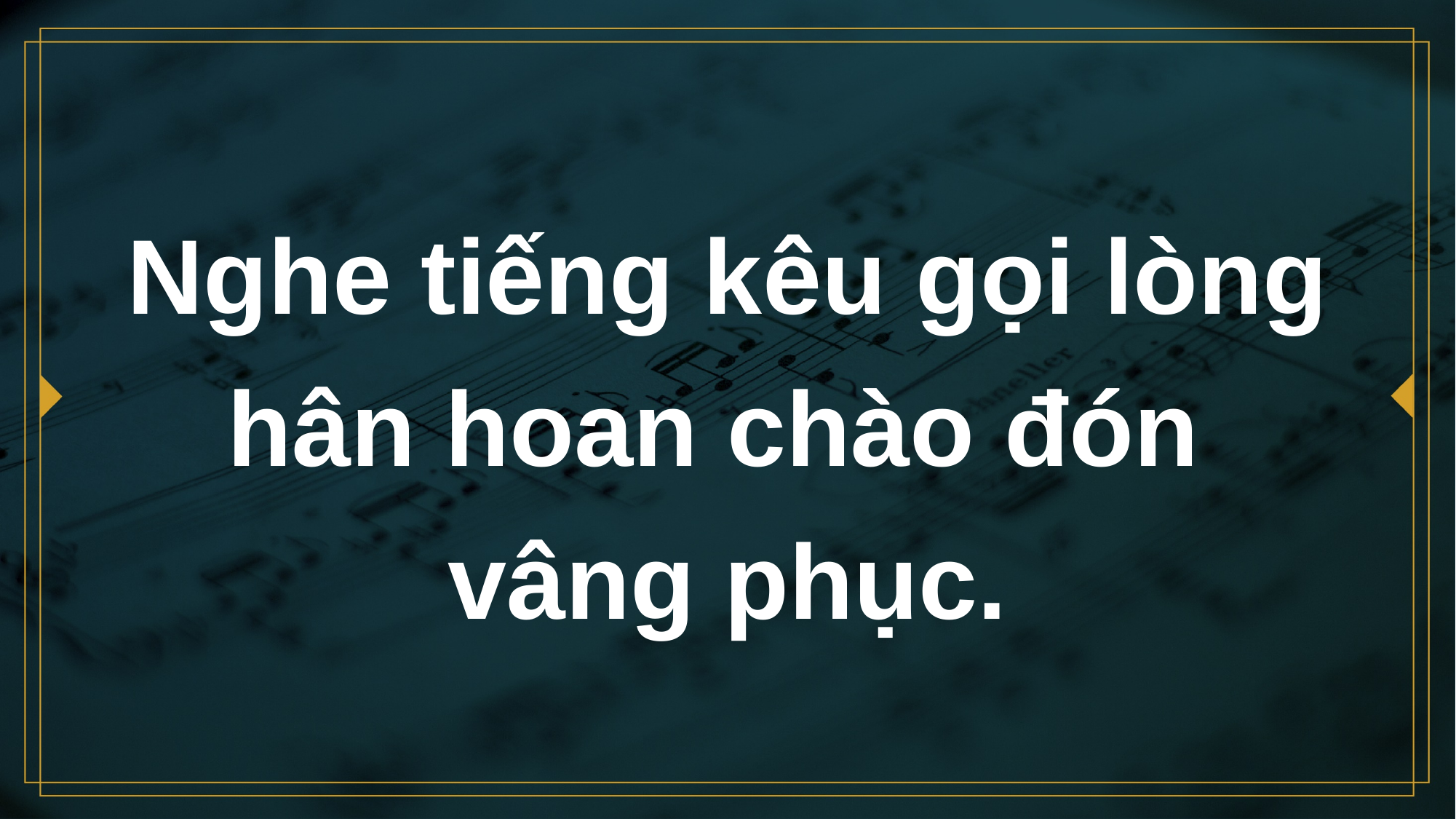

# Nghe tiếng kêu gọi lòng hân hoan chào đón vâng phục.